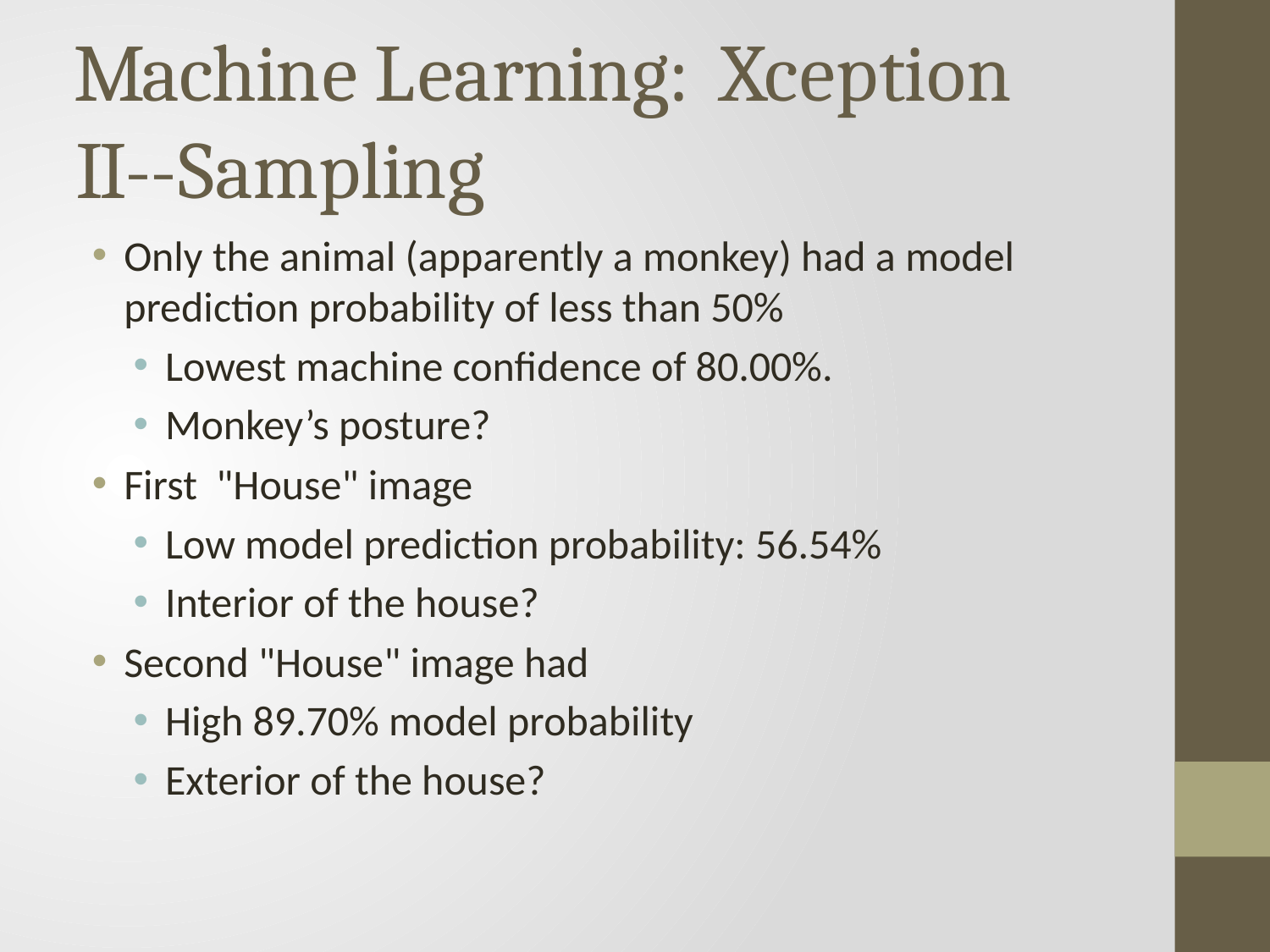

# Machine Learning:  Xception II--Sampling
Only the animal (apparently a monkey) had a model prediction probability of less than 50%
Lowest machine confidence of 80.00%.
Monkey’s posture?
First  "House" image
Low model prediction probability: 56.54%
Interior of the house?
Second "House" image had
High 89.70% model probability
Exterior of the house?